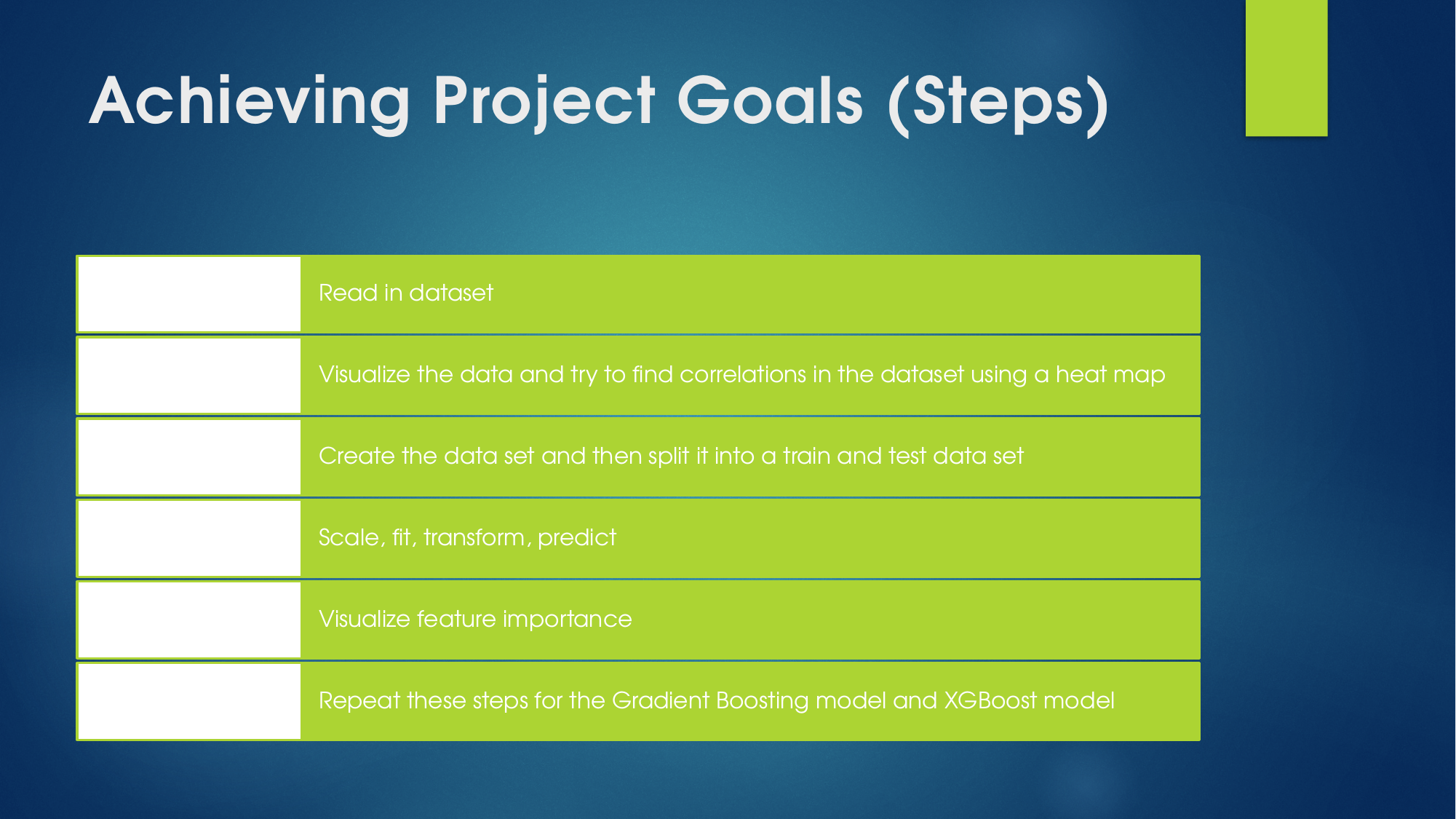

# Achieving Project Goals (Steps)
Read in dataset
Read in
Visualize the data and try to find correlations in the dataset using a heat map
Visualize
Create the data set and then split it into a train and test data set
Create
Scale, fit, transform, predict
Scale
Visualize feature importance
Visualize
Repeat these steps for the Gradient Boosting model and XGBoost model
Repeat
Visualize feature importance